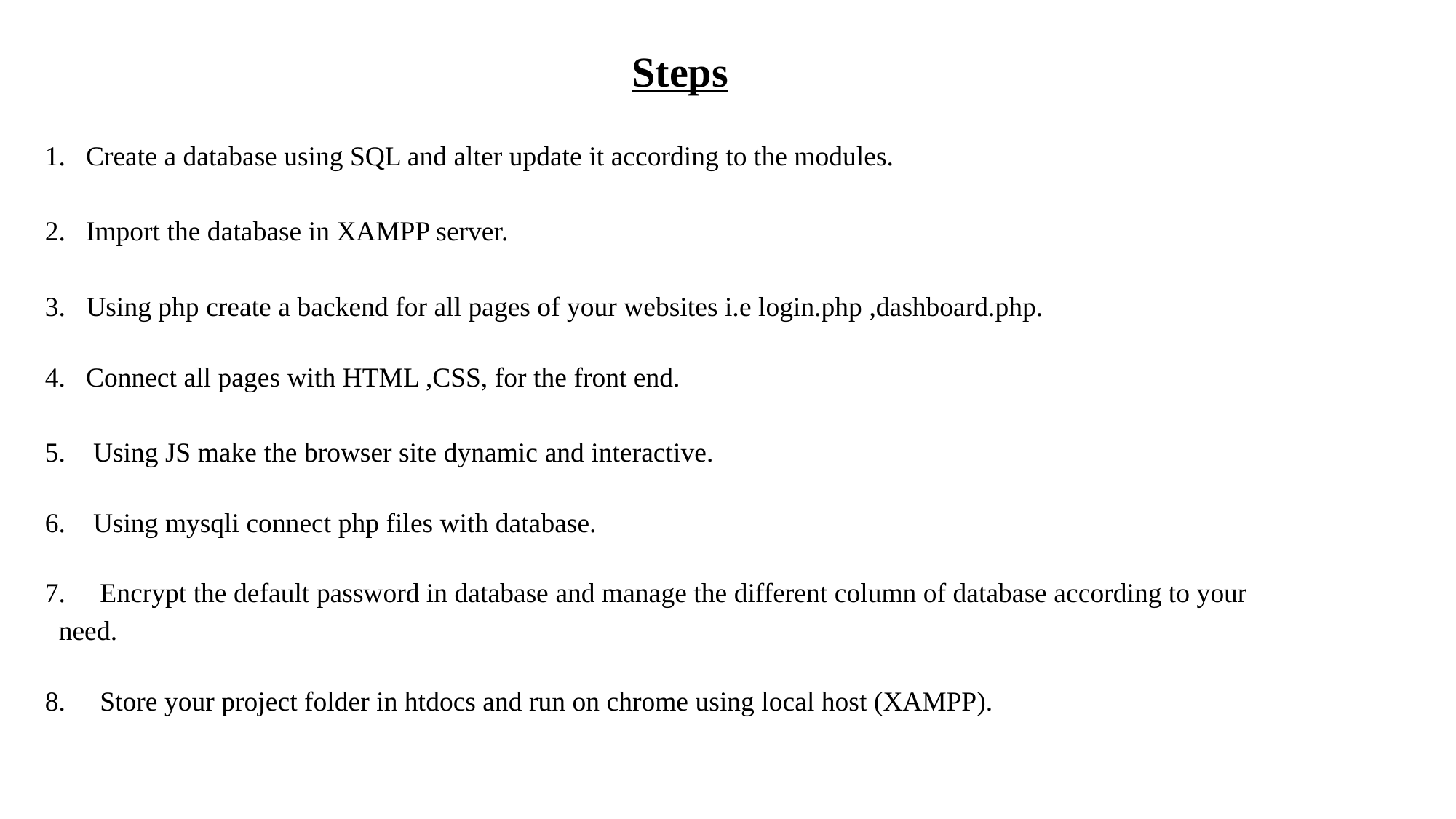

Steps

Create a database using SQL and alter update it according to the modules.

Import the database in XAMPP server.

3.   Using php create a backend for all pages of your websites i.e login.php ,dashboard.php.

Connect all pages with HTML ,CSS, for the front end.

5.    Using JS make the browser site dynamic and interactive.

6.    Using mysqli connect php files with database.

7.     Encrypt the default password in database and manage the different column of database according to your    need.

8.     Store your project folder in htdocs and run on chrome using local host (XAMPP).